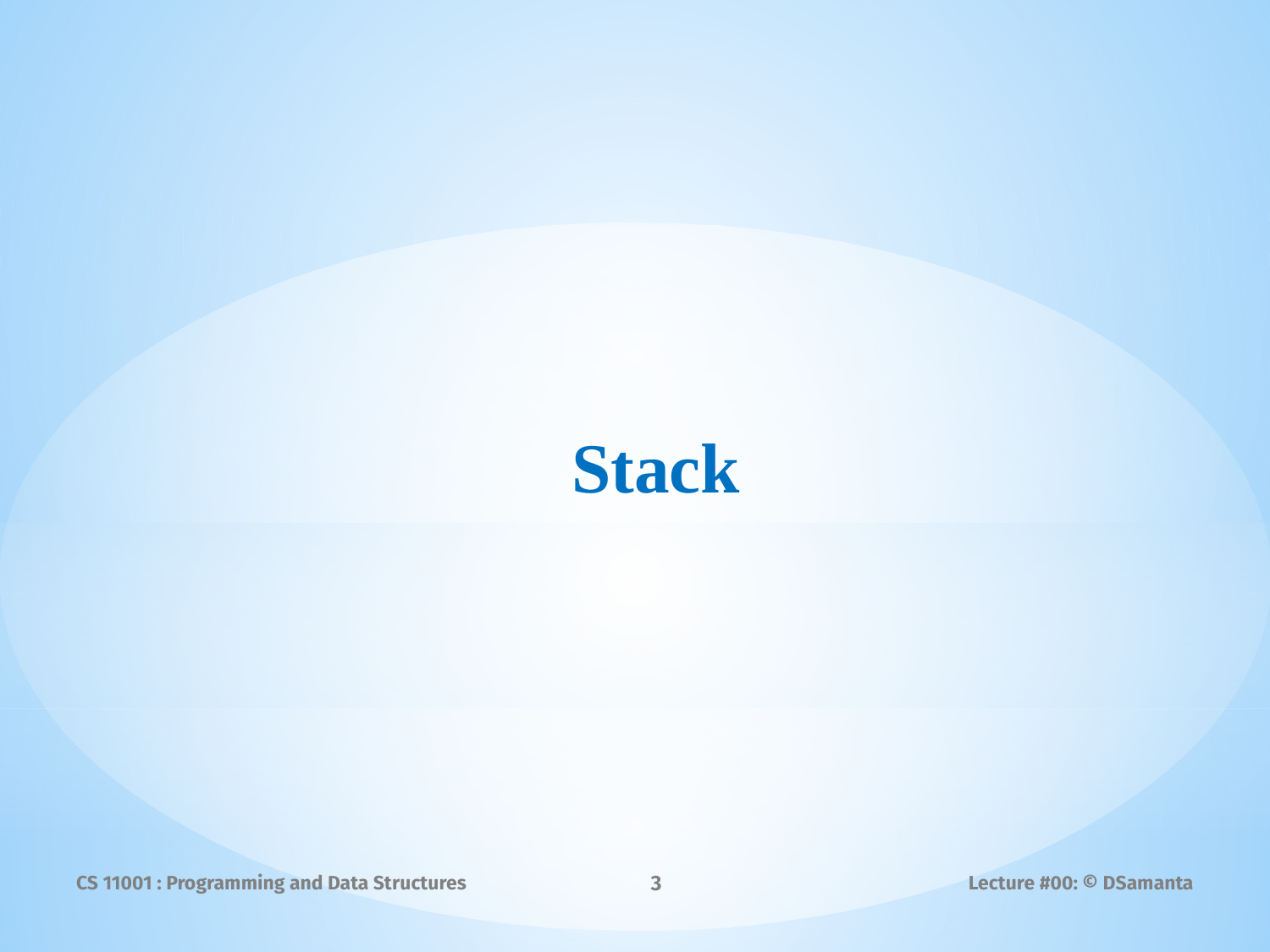

# Stack
CS 11001 : Programming and Data Structures
3
Lecture #00: © DSamanta